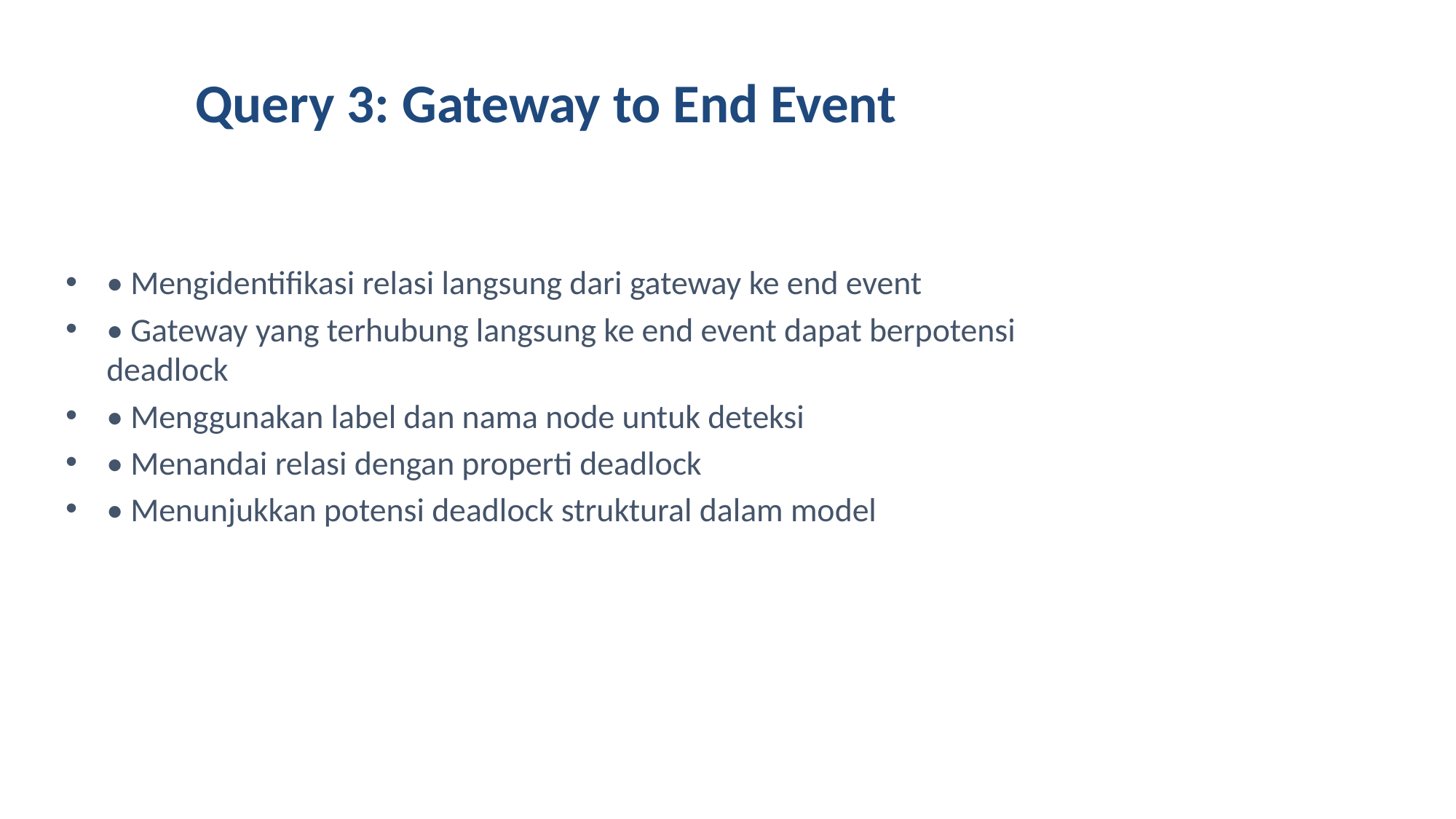

# Query 3: Gateway to End Event

• Mengidentifikasi relasi langsung dari gateway ke end event
• Gateway yang terhubung langsung ke end event dapat berpotensi deadlock
• Menggunakan label dan nama node untuk deteksi
• Menandai relasi dengan properti deadlock
• Menunjukkan potensi deadlock struktural dalam model